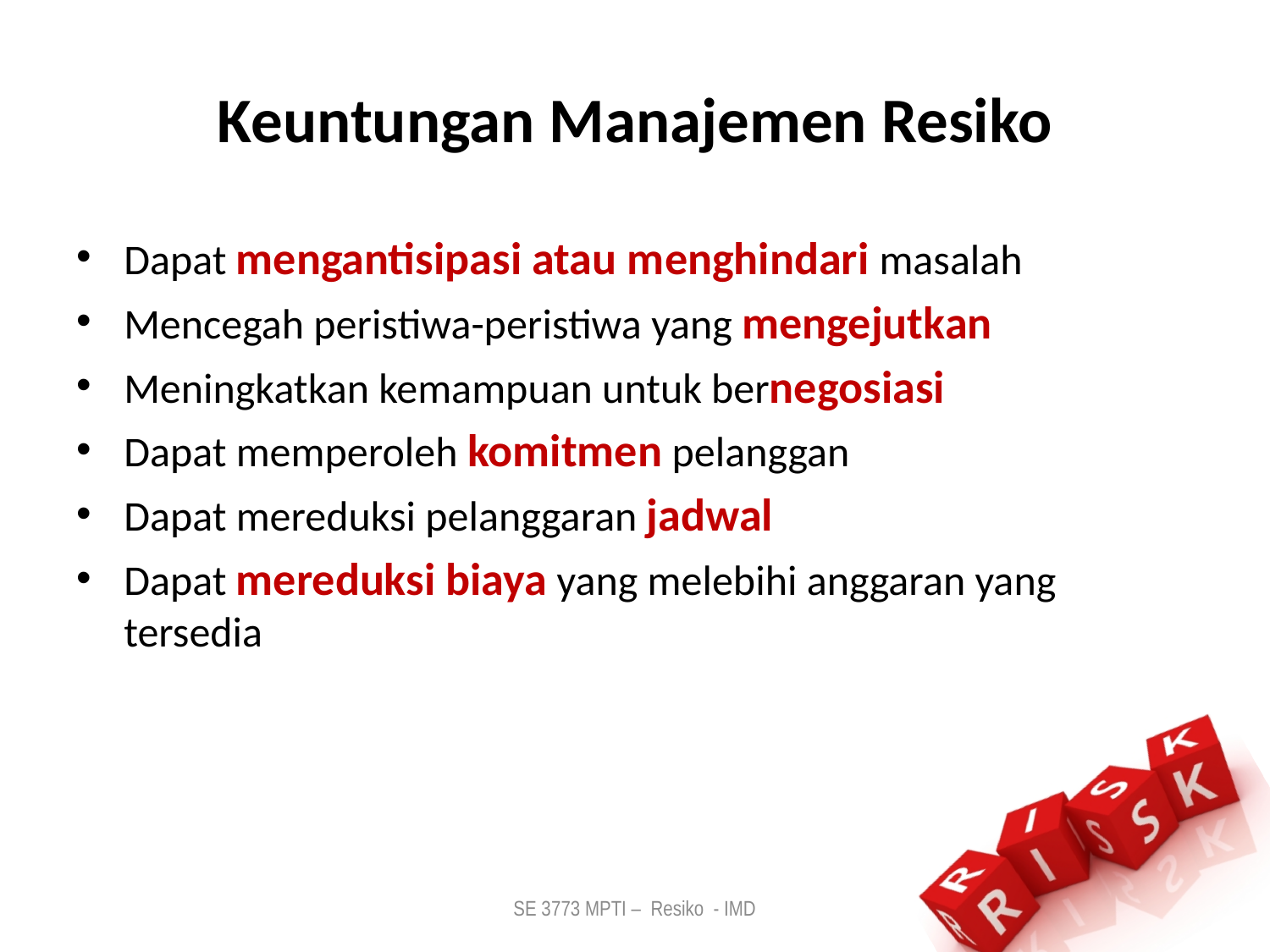

# Keuntungan Manajemen Resiko
Dapat mengantisipasi atau menghindari masalah
Mencegah peristiwa-peristiwa yang mengejutkan
Meningkatkan kemampuan untuk bernegosiasi
Dapat memperoleh komitmen pelanggan
Dapat mereduksi pelanggaran jadwal
Dapat mereduksi biaya yang melebihi anggaran yang tersedia
SE 3773 MPTI –  Resiko  - IMD
4